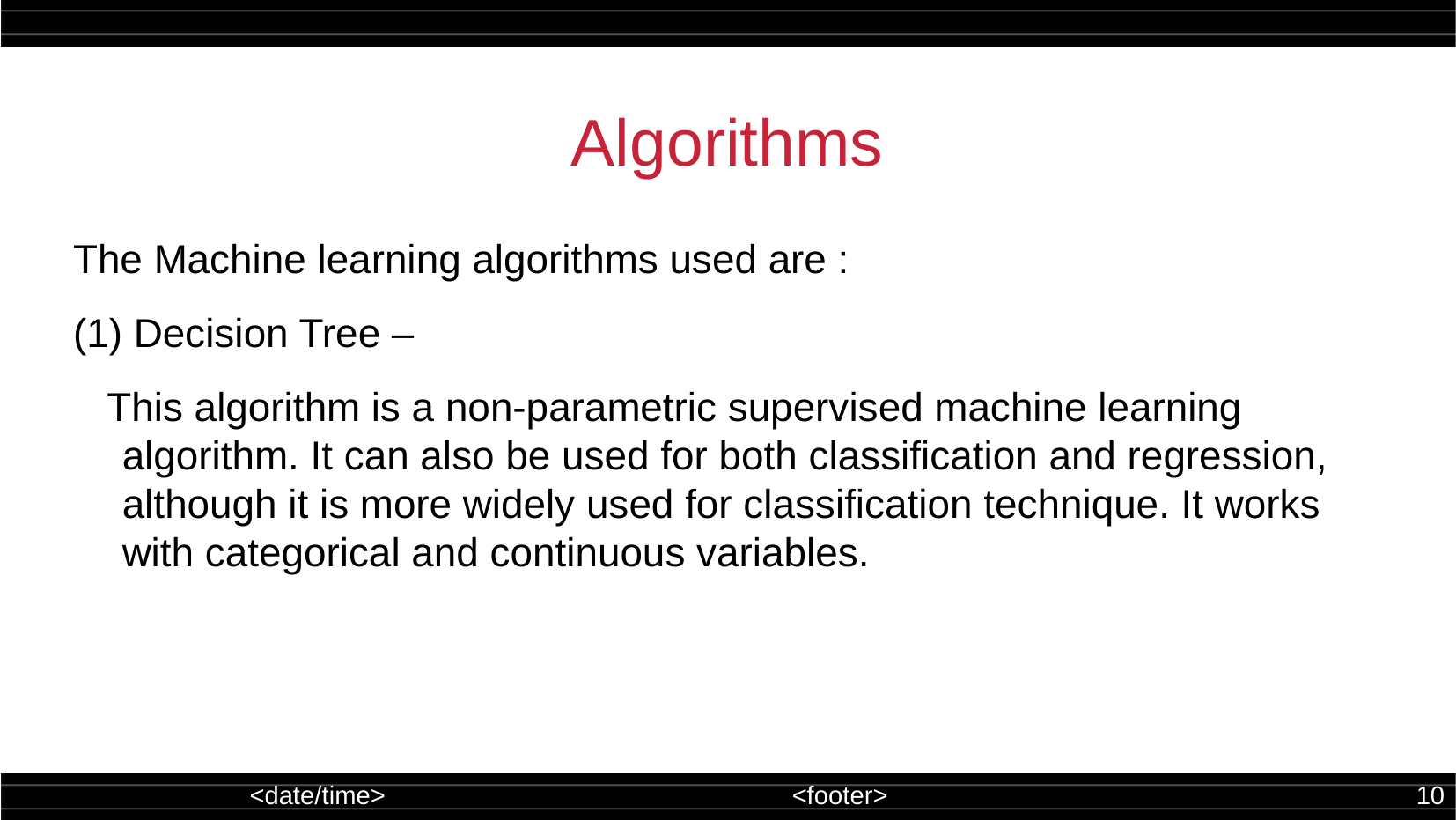

Algorithms
The Machine learning algorithms used are :
(1) Decision Tree –
   This algorithm is a non-parametric supervised machine learning algorithm. It can also be used for both classification and regression, although it is more widely used for classification technique. It works with categorical and continuous variables.